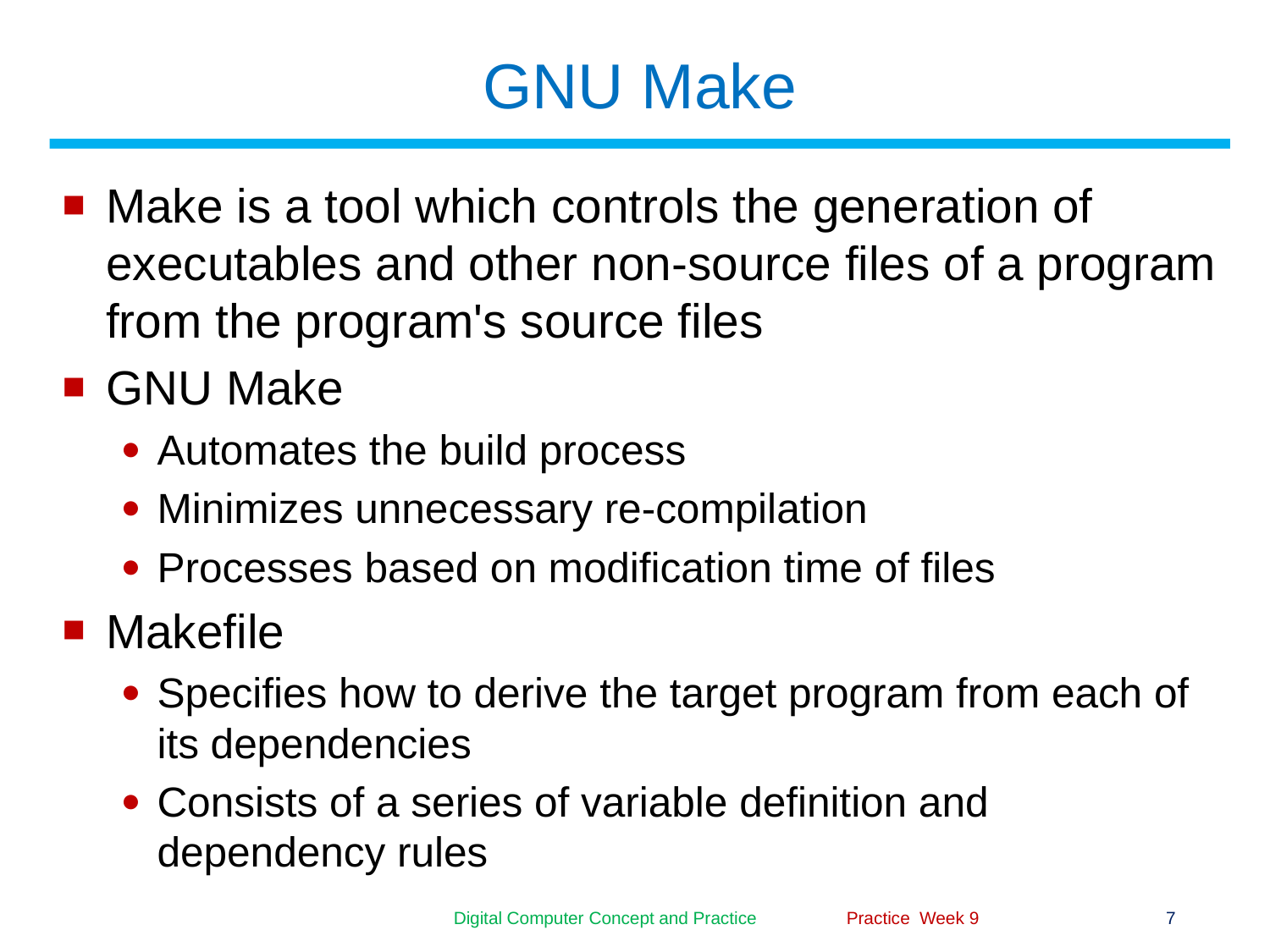

# GNU Make
Make is a tool which controls the generation of executables and other non-source files of a program from the program's source files
GNU Make
Automates the build process
Minimizes unnecessary re-compilation
Processes based on modification time of files
Makefile
Specifies how to derive the target program from each of its dependencies
Consists of a series of variable definition and dependency rules